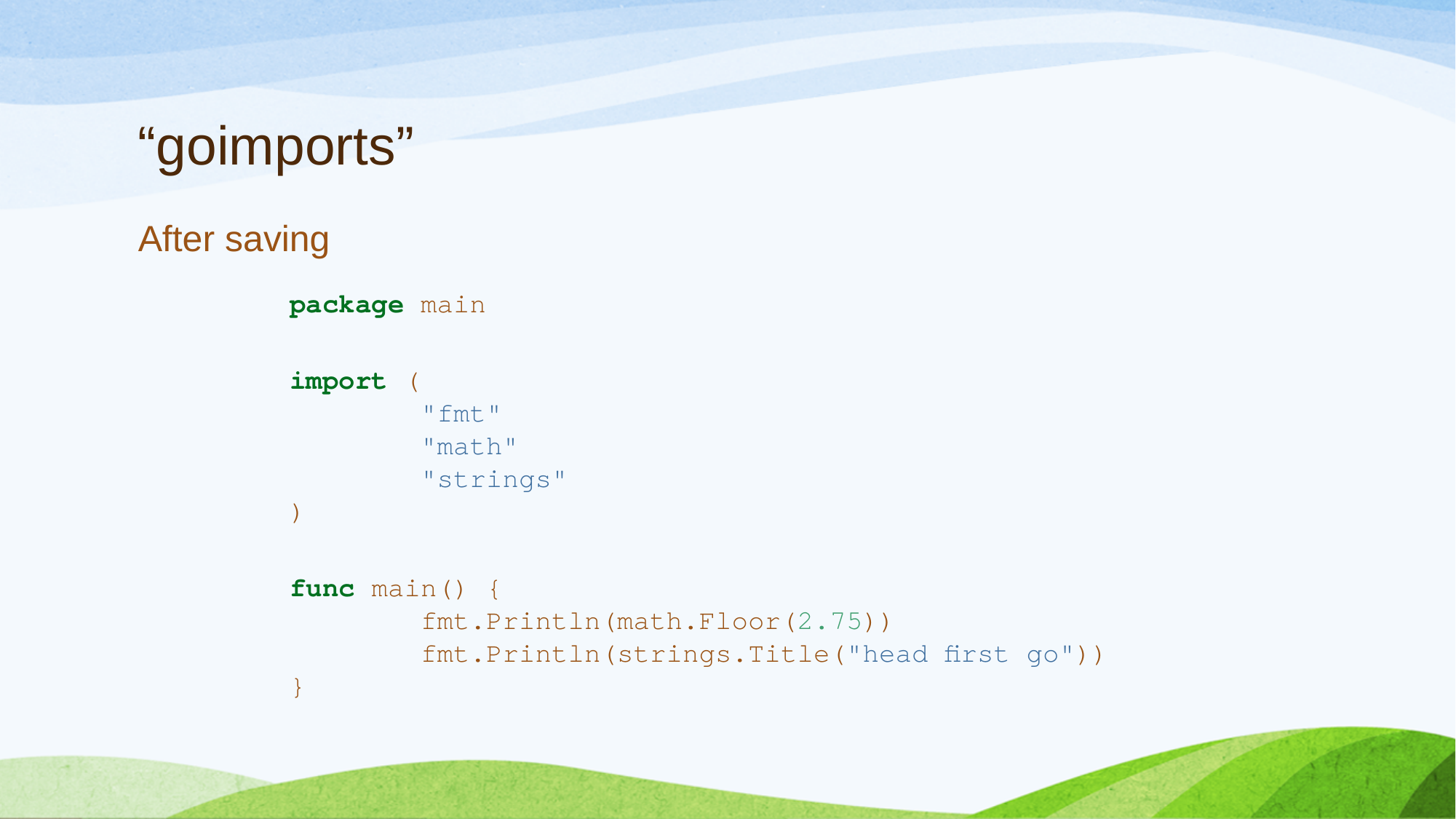

# “goimports”
After saving
package main
import (
        "fmt"
        "math"
        "strings"
)
func main() {
        fmt.Println(math.Floor(2.75))
        fmt.Println(strings.Title("head first go"))
}